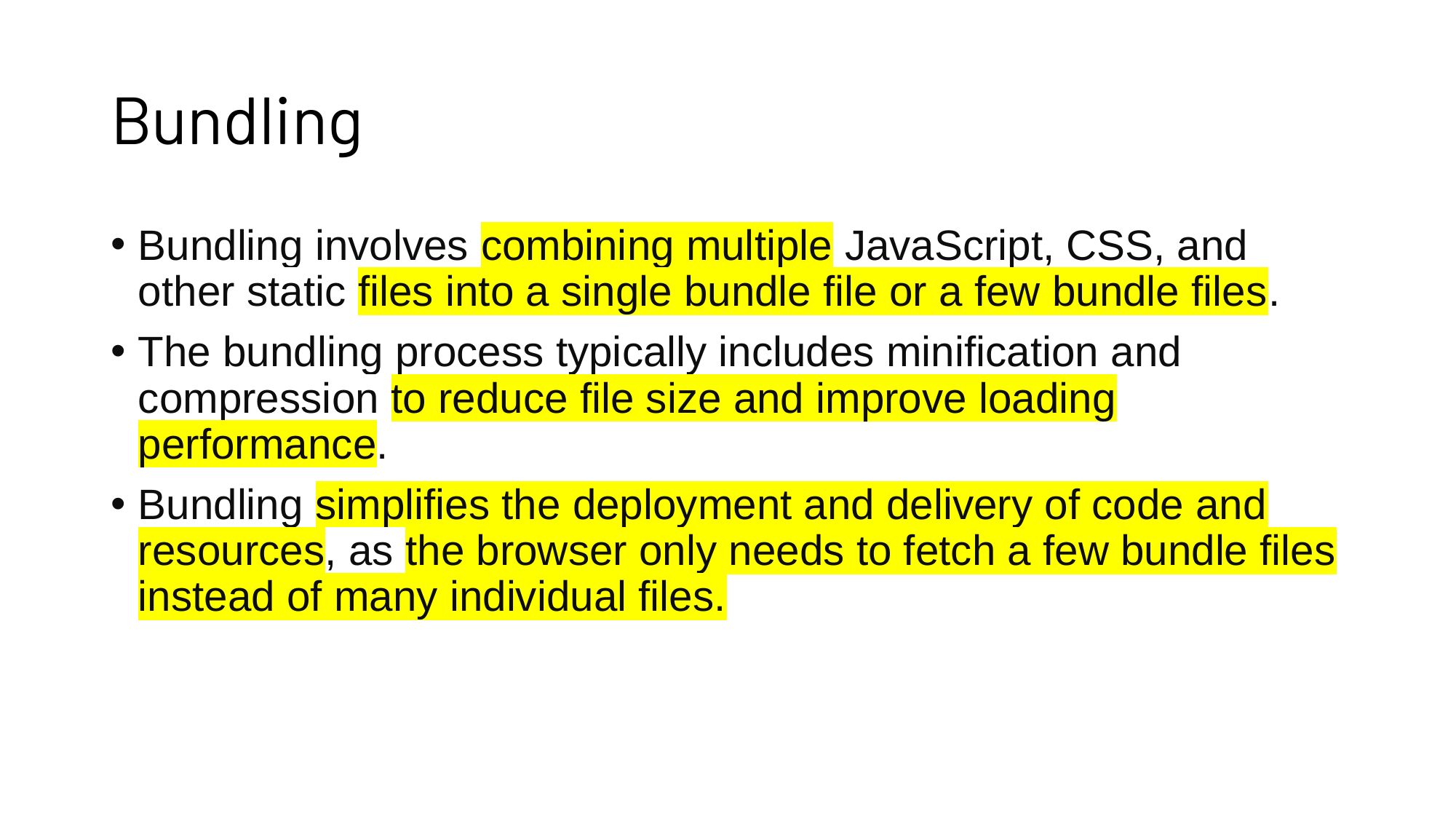

# Bundling
Bundling involves combining multiple JavaScript, CSS, and other static files into a single bundle file or a few bundle files.
The bundling process typically includes minification and compression to reduce file size and improve loading performance.
Bundling simplifies the deployment and delivery of code and resources, as the browser only needs to fetch a few bundle files instead of many individual files.